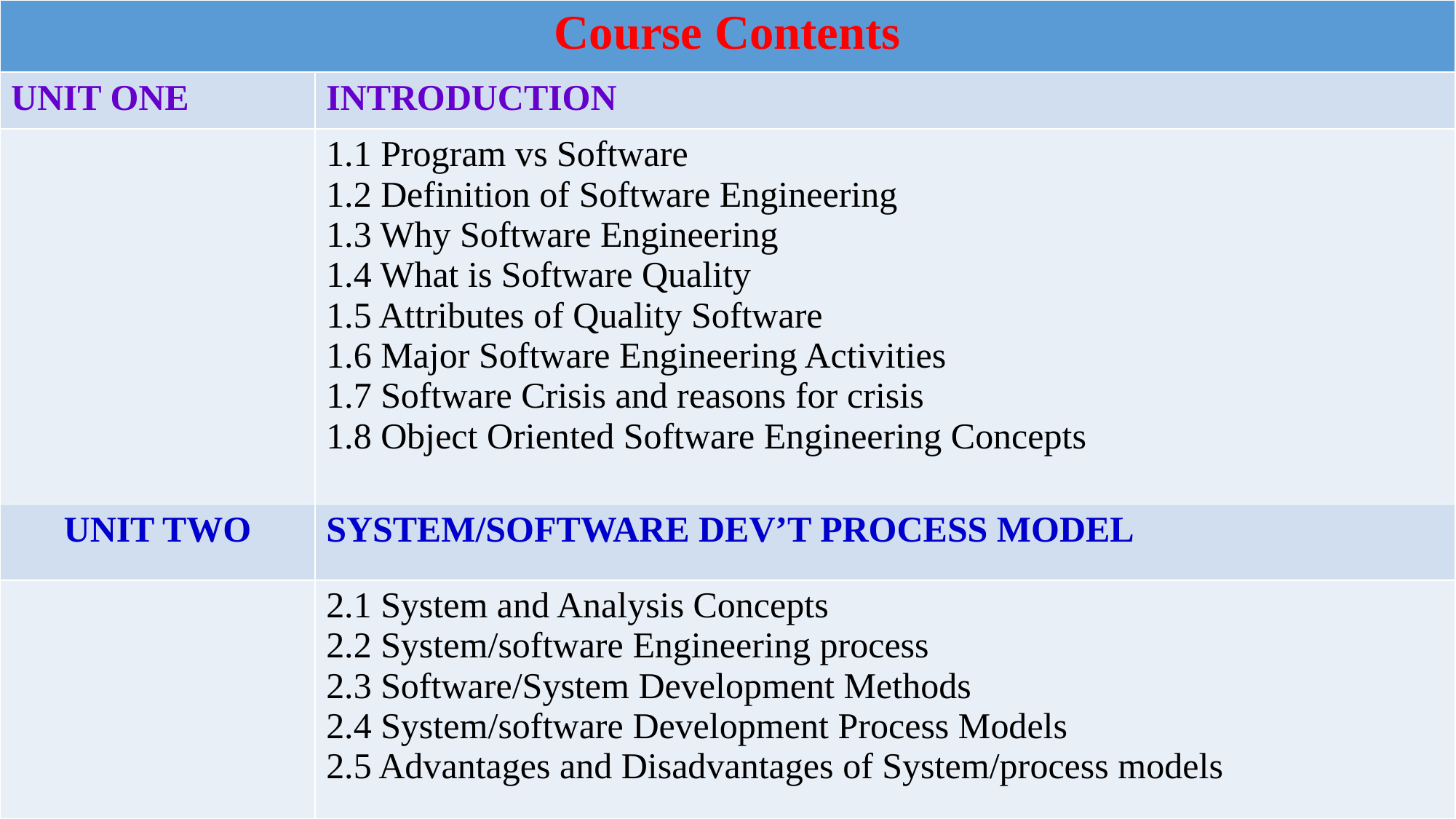

| Course Contents |  |
| --- | --- |
| UNIT ONE | INTRODUCTION |
|  | 1.1 Program vs Software 1.2 Definition of Software Engineering 1.3 Why Software Engineering 1.4 What is Software Quality 1.5 Attributes of Quality Software 1.6 Major Software Engineering Activities 1.7 Software Crisis and reasons for crisis 1.8 Object Oriented Software Engineering Concepts |
| UNIT TWO | SYSTEM/SOFTWARE DEV’T PROCESS MODEL |
|  | 2.1 System and Analysis Concepts 2.2 System/software Engineering process 2.3 Software/System Development Methods 2.4 System/software Development Process Models 2.5 Advantages and Disadvantages of System/process models |
7